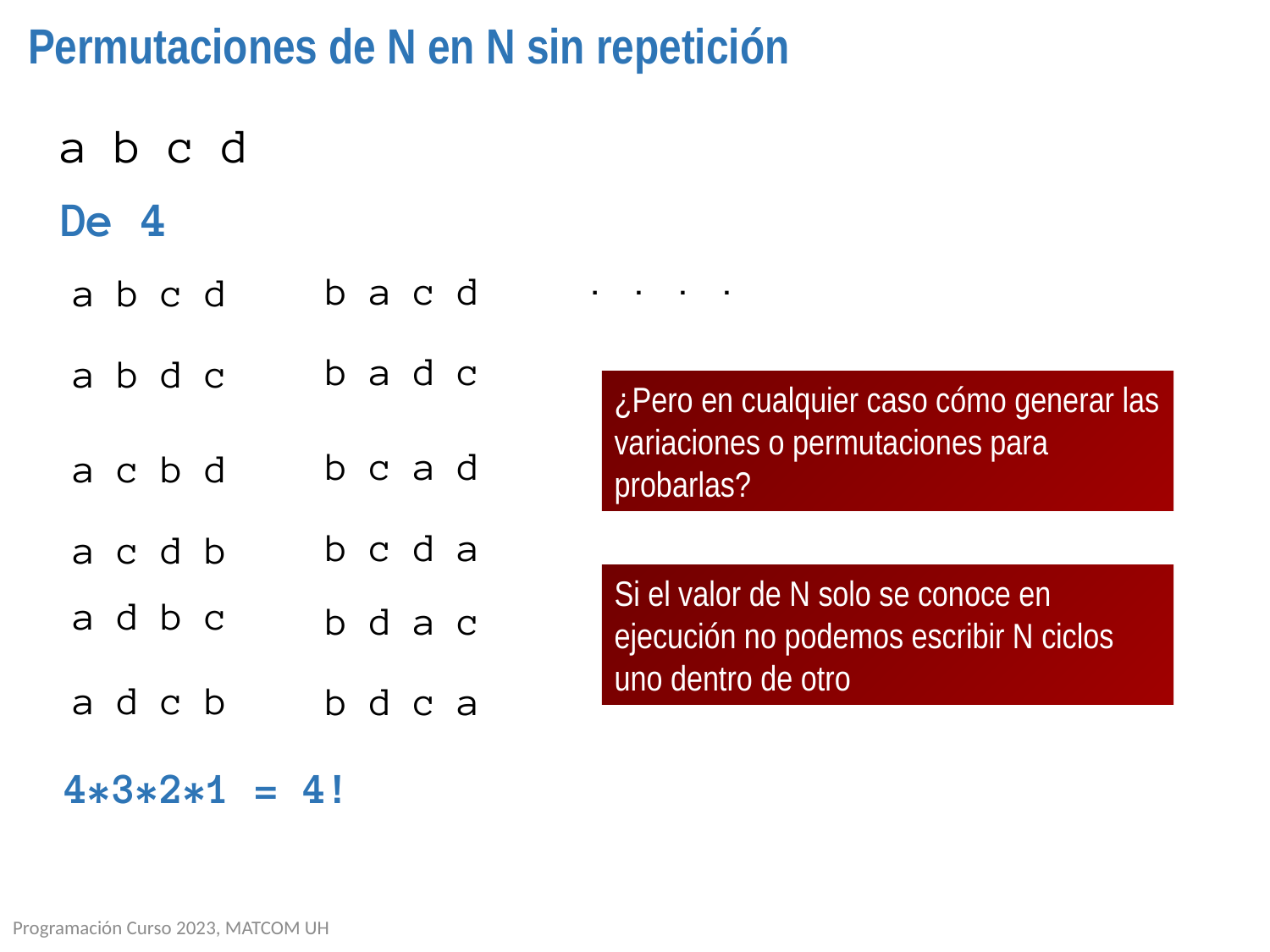

# Permutaciones de N en N sin repetición
a b c d
De 4
. . . .
b a c d
a b c d
b a d c
a b d c
¿Pero en cualquier caso cómo generar las variaciones o permutaciones para probarlas?
b c a d
a c b d
b c d a
a c d b
Si el valor de N solo se conoce en ejecución no podemos escribir N ciclos uno dentro de otro
a d b c
b d a c
a d c b
b d c a
4*3*2*1 = 4!
Programación Curso 2023, MATCOM UH
12